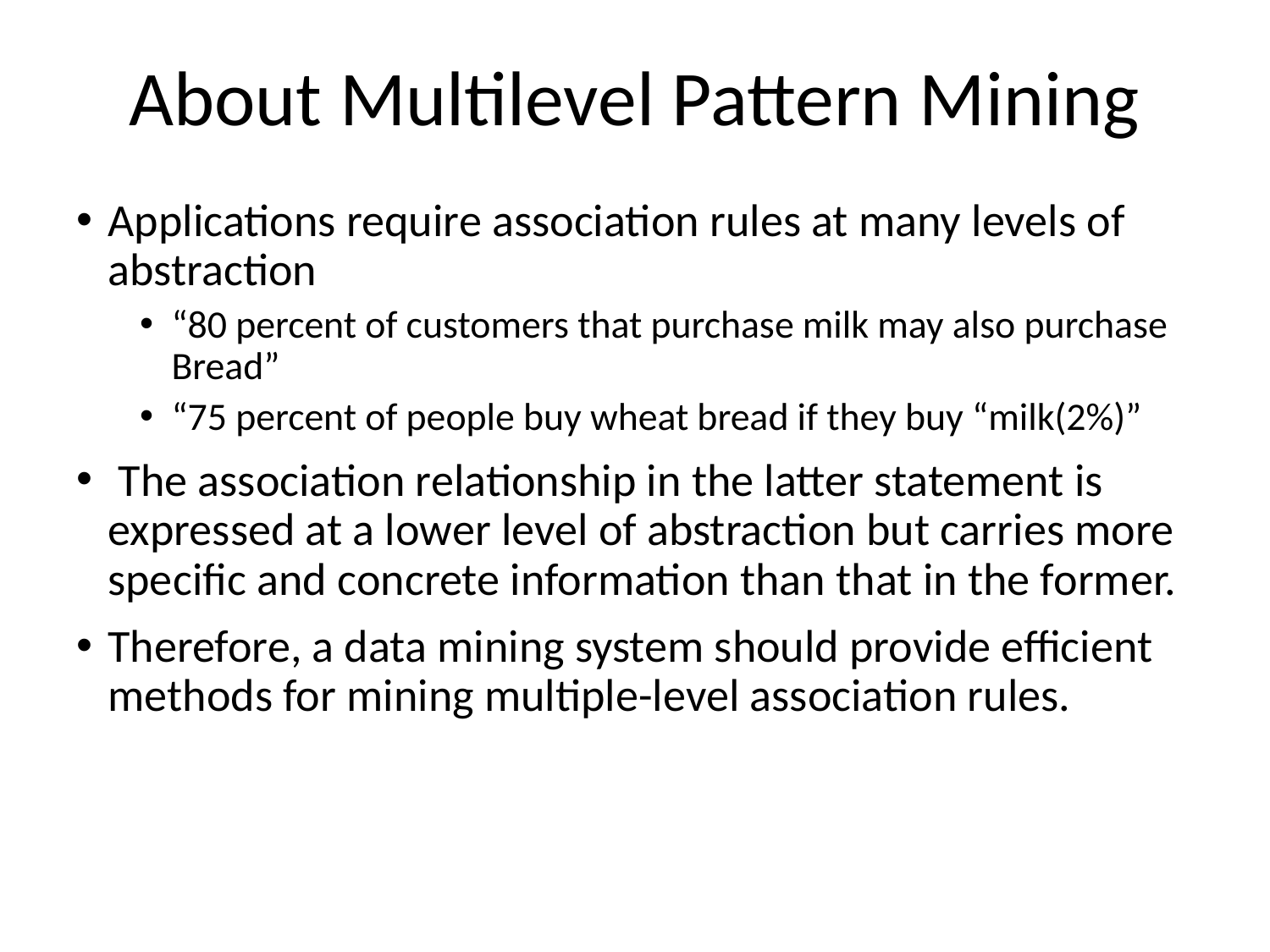

# About Multilevel Pattern Mining
Applications require association rules at many levels of abstraction
“80 percent of customers that purchase milk may also purchase Bread”
“75 percent of people buy wheat bread if they buy “milk(2%)”
 The association relationship in the latter statement is expressed at a lower level of abstraction but carries more specific and concrete information than that in the former.
Therefore, a data mining system should provide efficient methods for mining multiple-level association rules.